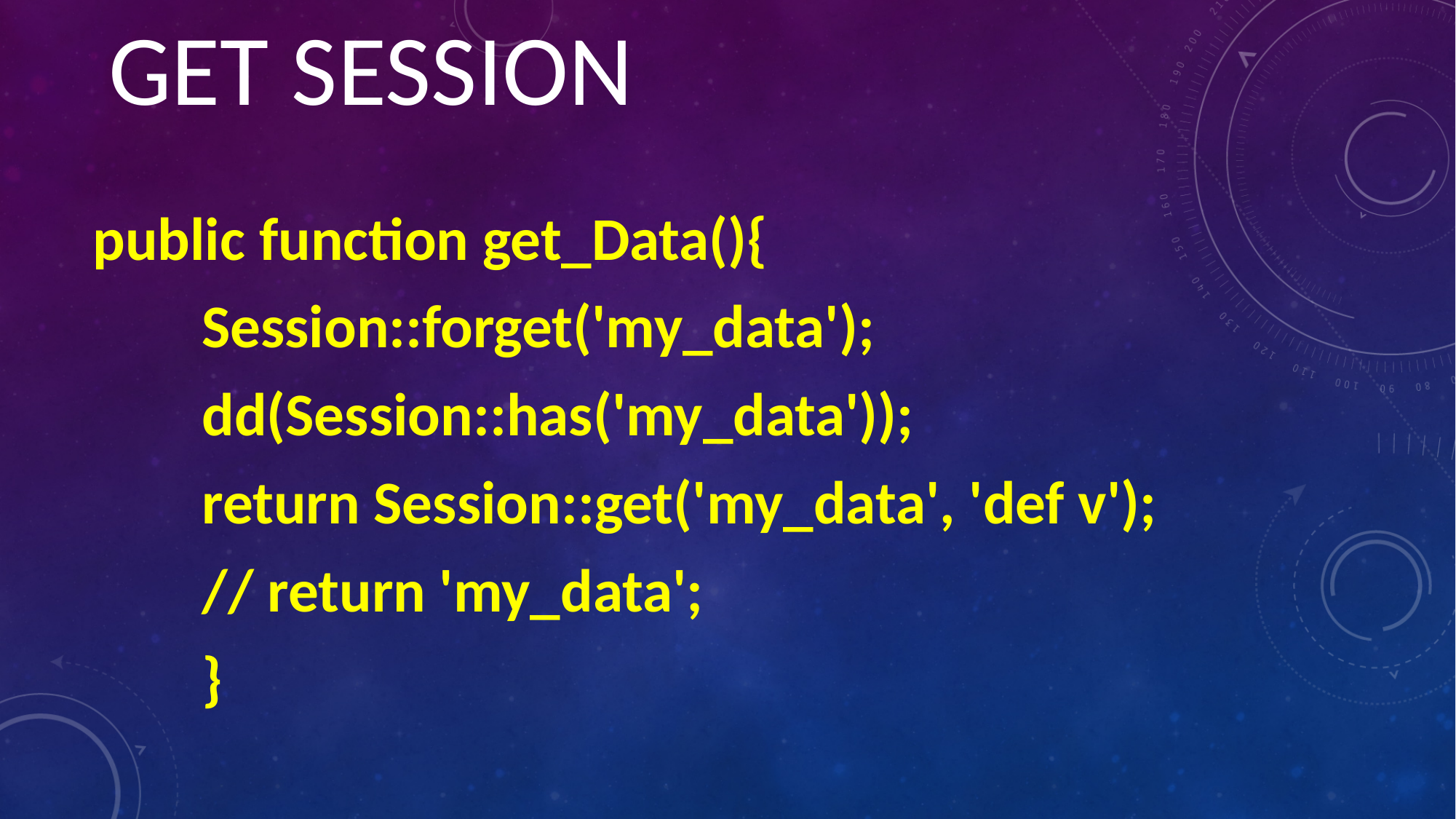

# Get Session

public function get_Data(){
        Session::forget('my_data');
        dd(Session::has('my_data'));
        return Session::get('my_data', 'def v');
        // return 'my_data';
        }